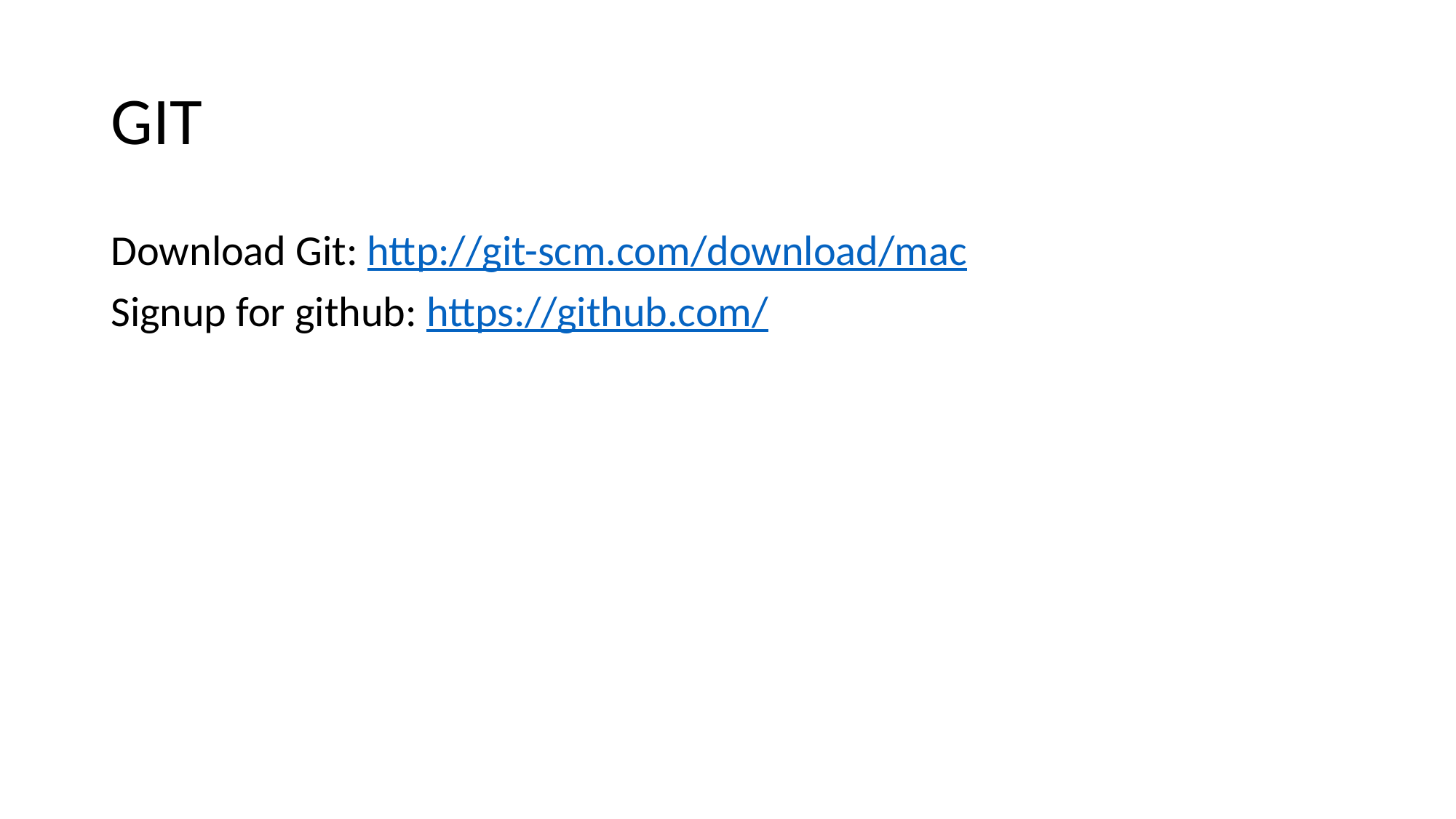

# GIT
Download Git: http://git-scm.com/download/mac
Signup for github: https://github.com/